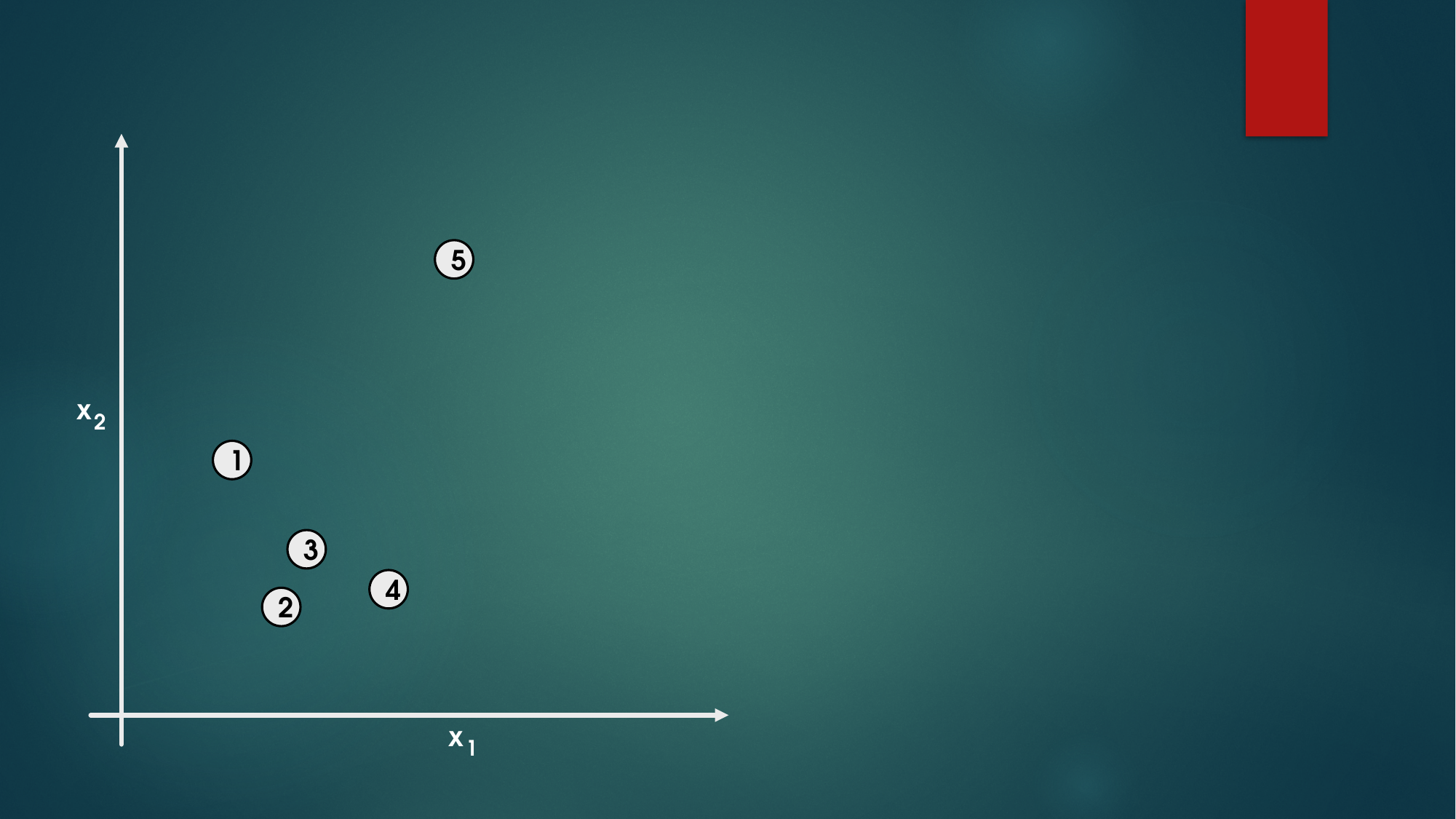

5
x
2
1
3
4
2
x
1